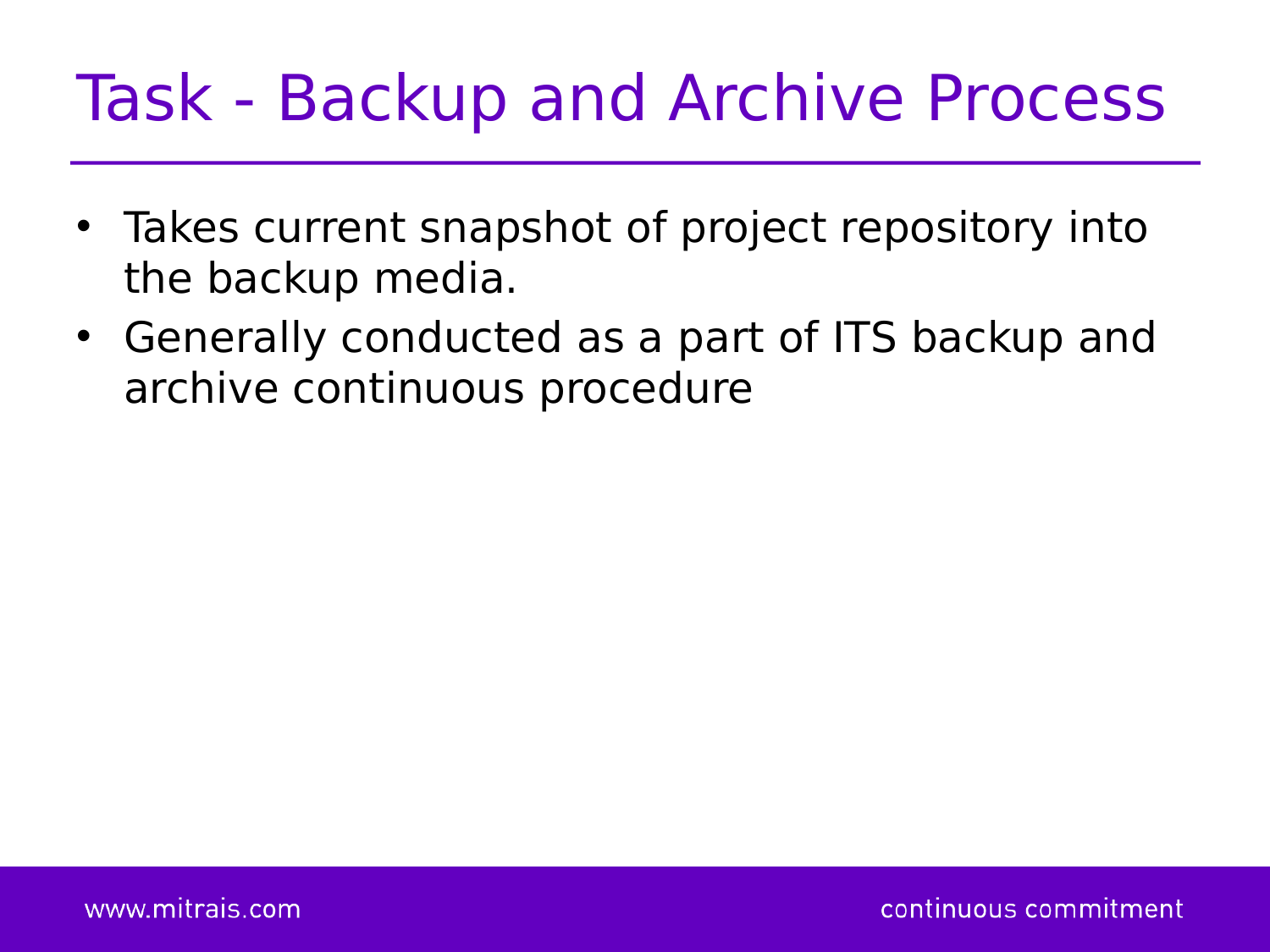

# Task - Backup and Archive Process
Takes current snapshot of project repository into the backup media.
Generally conducted as a part of ITS backup and archive continuous procedure